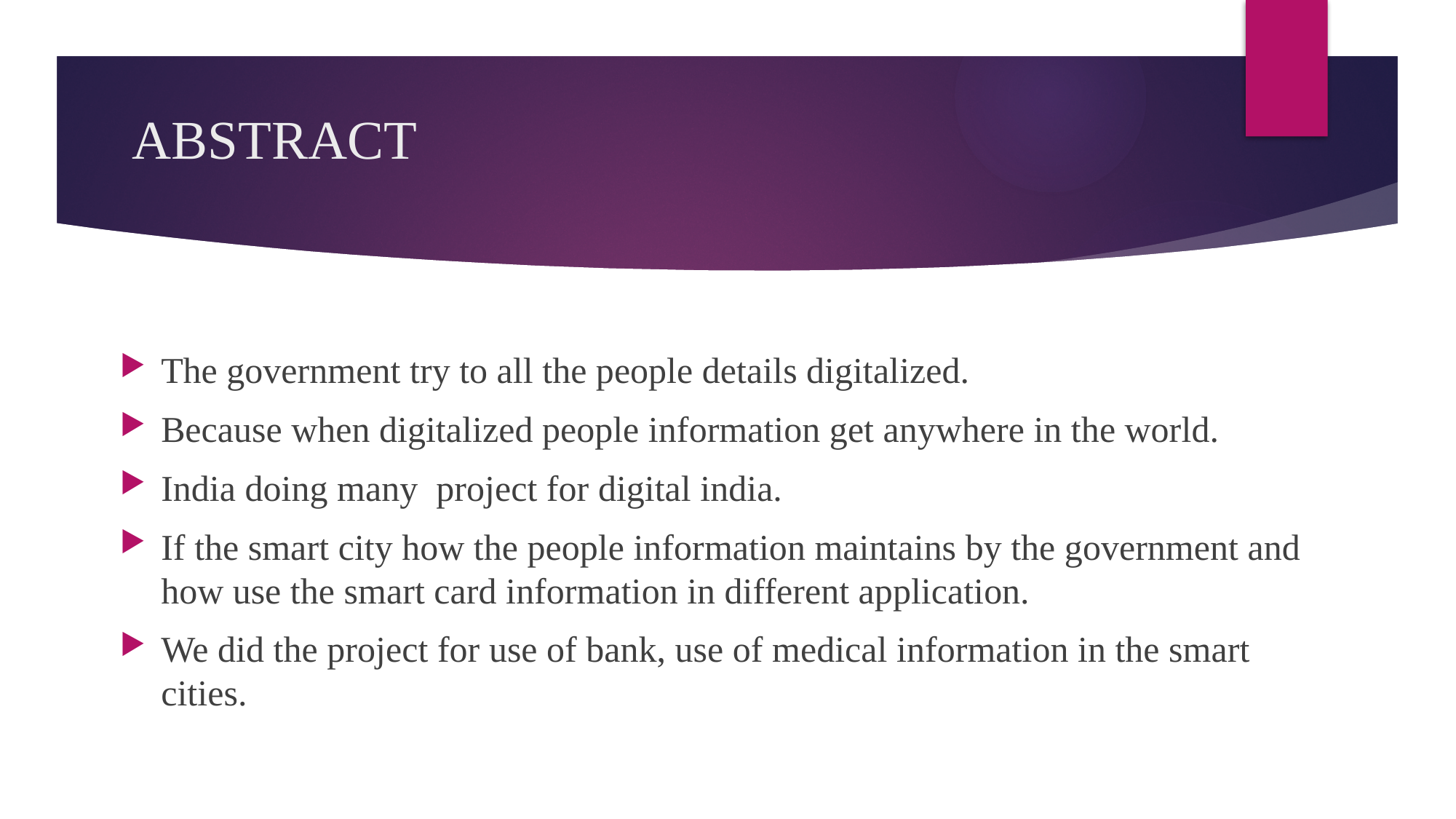

# ABSTRACT

The government try to all the people details digitalized.
Because when digitalized people information get anywhere in the world.
India doing many  project for digital india.
If the smart city how the people information maintains by the government and how use the smart card information in different application.
We did the project for use of bank, use of medical information in the smart cities.